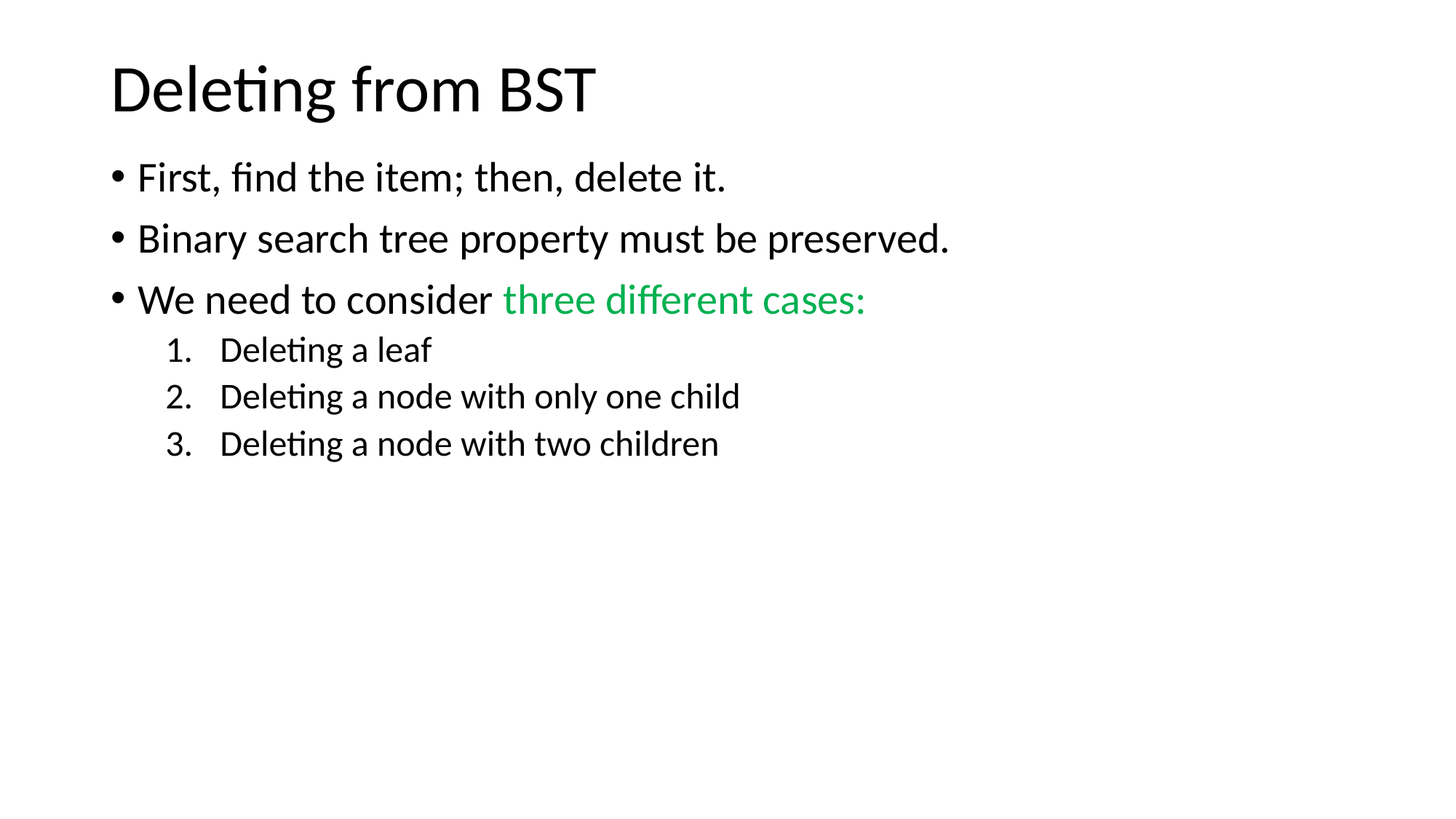

# Deleting from BST
First, find the item; then, delete it.
Binary search tree property must be preserved.
We need to consider three different cases:
Deleting a leaf
Deleting a node with only one child
Deleting a node with two children